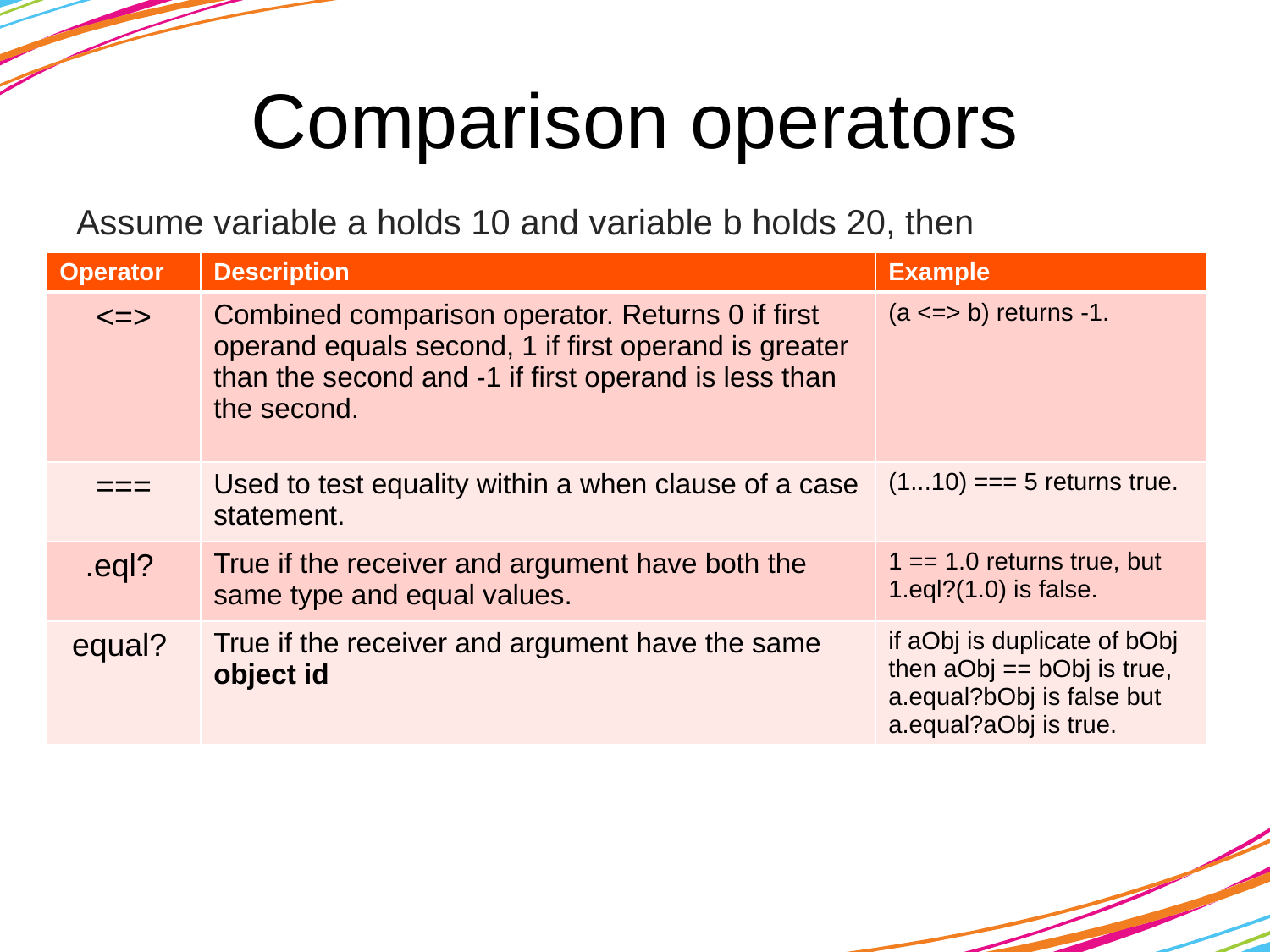

# Comparison operators
Assume variable a holds 10 and variable b holds 20, then
| Operator | Description | Example |
| --- | --- | --- |
| <=> | Combined comparison operator. Returns 0 if first operand equals second, 1 if first operand is greater than the second and -1 if first operand is less than the second. | (a <=> b) returns -1. |
| === | Used to test equality within a when clause of a case statement. | (1...10) === 5 returns true. |
| .eql? | True if the receiver and argument have both the same type and equal values. | 1 == 1.0 returns true, but 1.eql?(1.0) is false. |
| equal? | True if the receiver and argument have the same object id | if aObj is duplicate of bObj then aObj == bObj is true, a.equal?bObj is false but a.equal?aObj is true. |